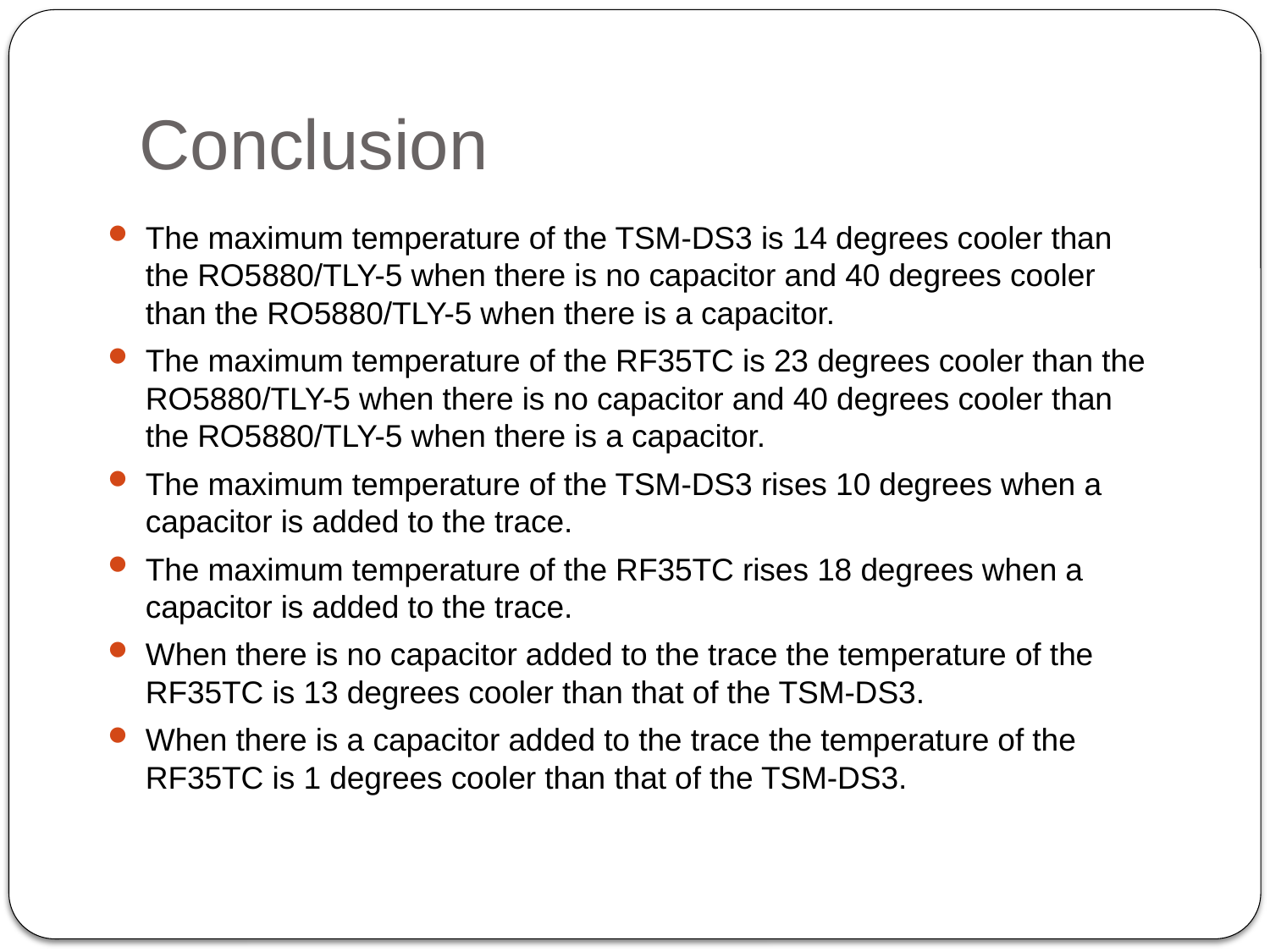

# Conclusion
The maximum temperature of the TSM-DS3 is 14 degrees cooler than the RO5880/TLY-5 when there is no capacitor and 40 degrees cooler than the RO5880/TLY-5 when there is a capacitor.
The maximum temperature of the RF35TC is 23 degrees cooler than the RO5880/TLY-5 when there is no capacitor and 40 degrees cooler than the RO5880/TLY-5 when there is a capacitor.
The maximum temperature of the TSM-DS3 rises 10 degrees when a capacitor is added to the trace.
The maximum temperature of the RF35TC rises 18 degrees when a capacitor is added to the trace.
When there is no capacitor added to the trace the temperature of the RF35TC is 13 degrees cooler than that of the TSM-DS3.
When there is a capacitor added to the trace the temperature of the RF35TC is 1 degrees cooler than that of the TSM-DS3.